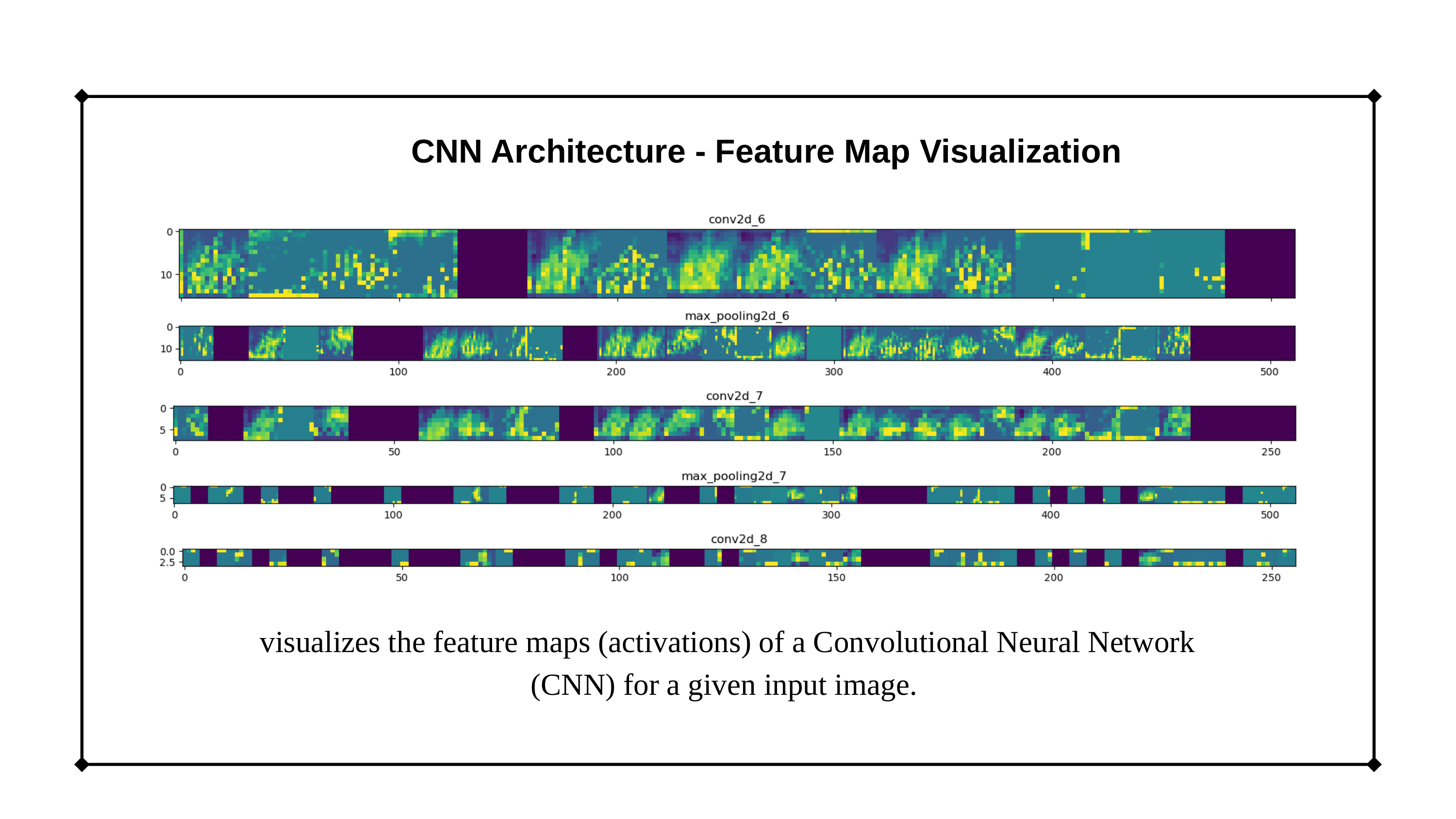

CNN Architecture - Feature Map Visualization

visualizes the feature maps (activations) of a Convolutional Neural Network (CNN) for a given input image.